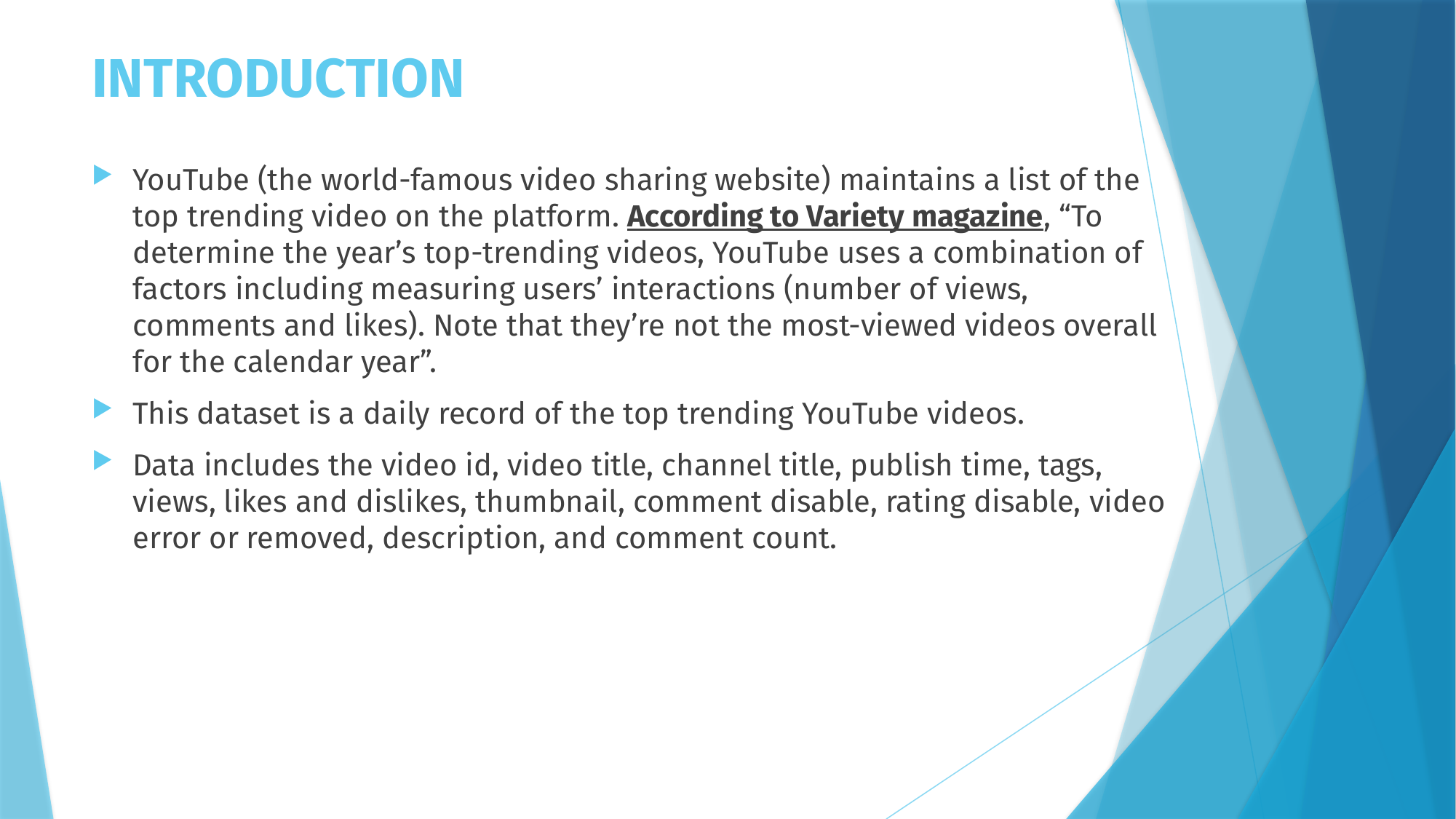

# INTRODUCTION
YouTube (the world-famous video sharing website) maintains a list of the top trending video on the platform. According to Variety magazine, “To determine the year’s top-trending videos, YouTube uses a combination of factors including measuring users’ interactions (number of views, comments and likes). Note that they’re not the most-viewed videos overall for the calendar year”.
This dataset is a daily record of the top trending YouTube videos.
Data includes the video id, video title, channel title, publish time, tags, views, likes and dislikes, thumbnail, comment disable, rating disable, video error or removed, description, and comment count.